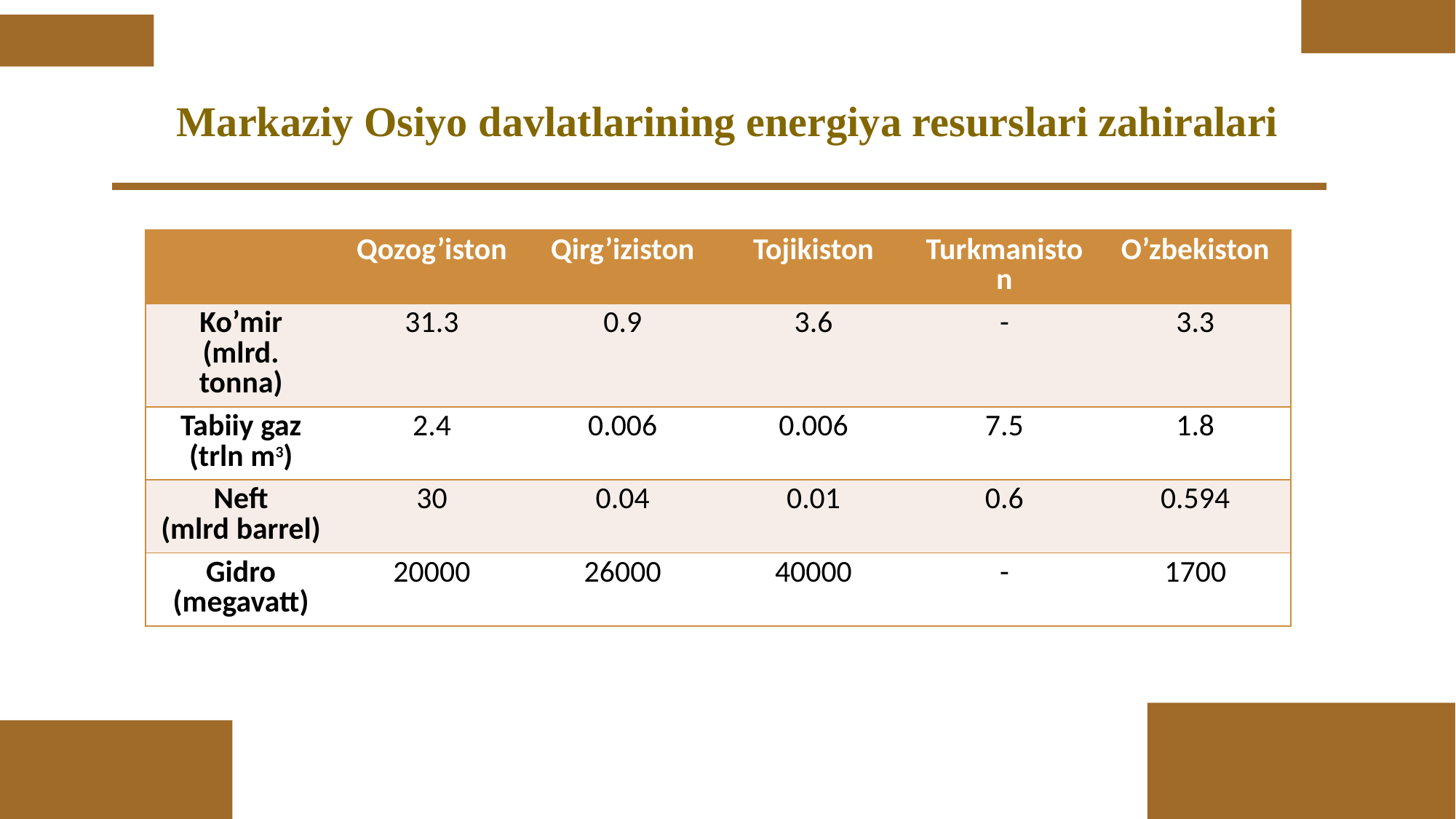

# Markaziy Osiyo davlatlarining energiya resurslari zahiralari
|  | Qozog’iston | Qirg’iziston | Tojikiston | Turkmaniston | O’zbekiston |
| --- | --- | --- | --- | --- | --- |
| Ko’mir (mlrd. tonna) | 31.3 | 0.9 | 3.6 | - | 3.3 |
| Tabiiy gaz (trln m3) | 2.4 | 0.006 | 0.006 | 7.5 | 1.8 |
| Neft (mlrd barrel) | 30 | 0.04 | 0.01 | 0.6 | 0.594 |
| Gidro (megavatt) | 20000 | 26000 | 40000 | - | 1700 |